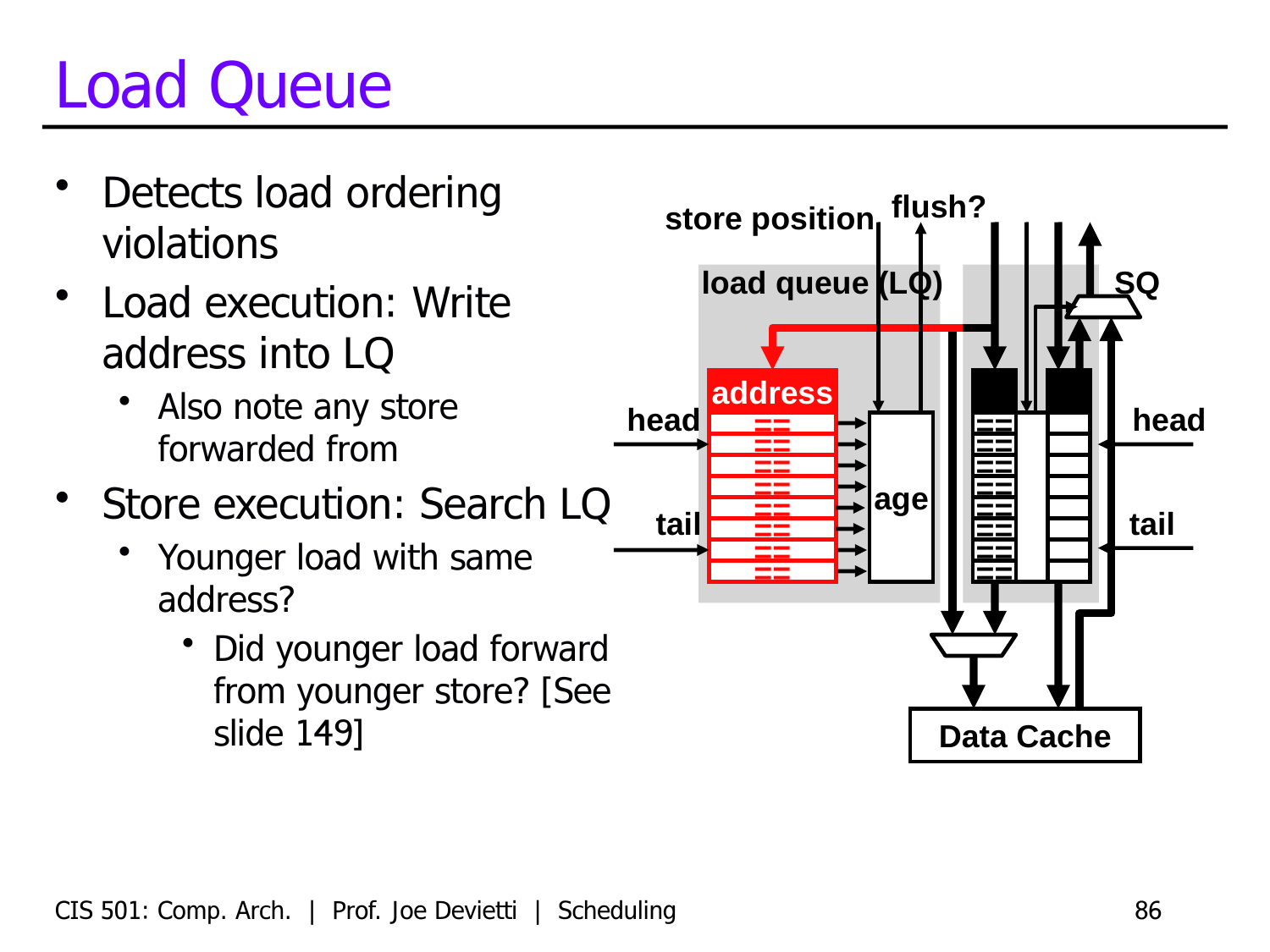

# Load Queue
Detects load ordering violations
Load execution: Write address into LQ
Also note any store forwarded from
Store execution: Search LQ
Younger load with same address?
Did younger load forward from younger store? [See slide 149]
flush?
store position

load queue (LQ)
SQ

address

head
head
==
age
==

==
==

==
==

==
==

tail
==
==

tail

==
==

==
==

==
==

Data Cache
CIS 501: Comp. Arch.  |  Prof. Joe Devietti  |  Scheduling
86